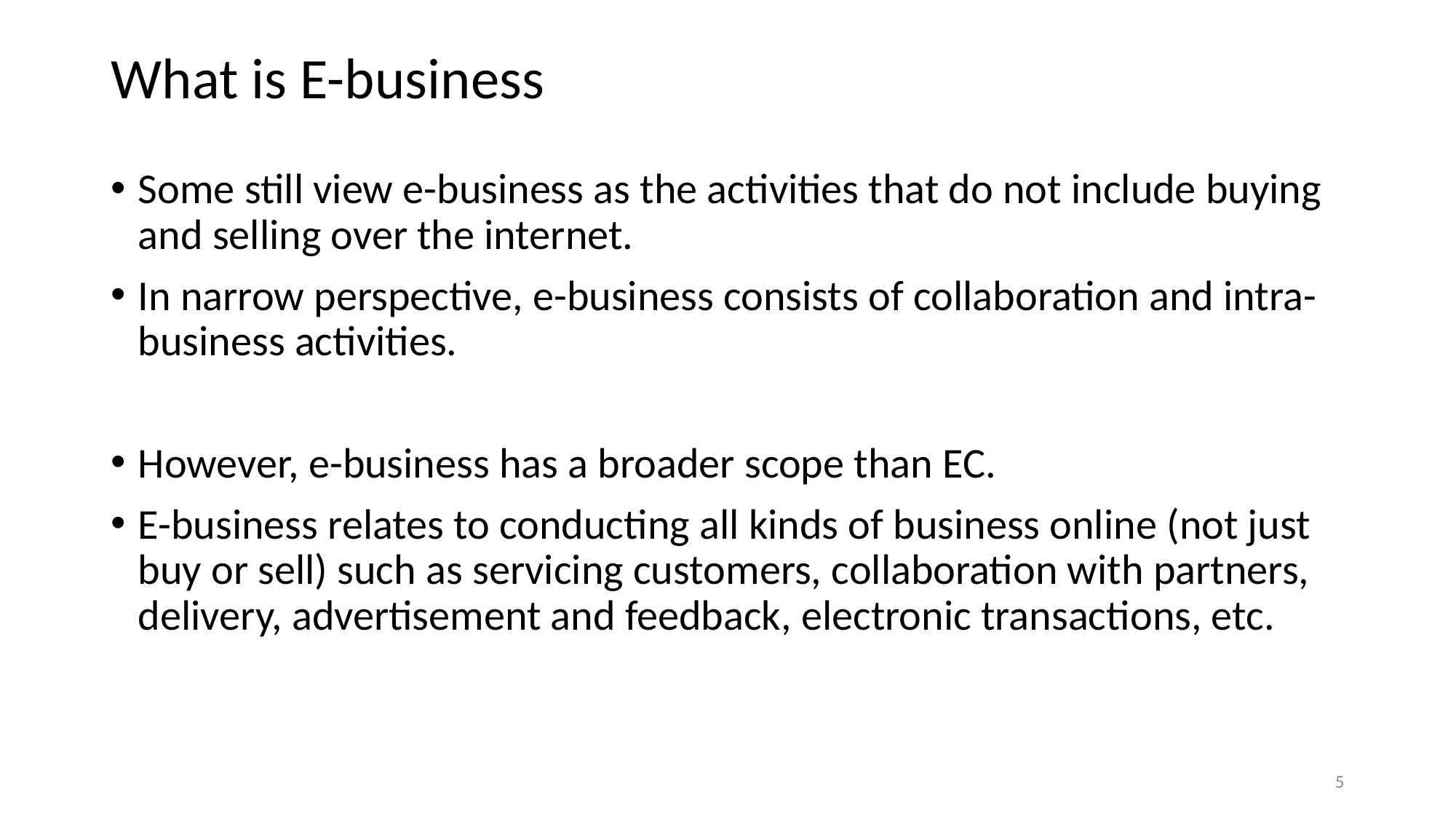

# What is E-business
Some still view e-business as the activities that do not include buying and selling over the internet.
In narrow perspective, e-business consists of collaboration and intra-business activities.

However, e-business has a broader scope than EC.
E-business relates to conducting all kinds of business online (not just buy or sell) such as servicing customers, collaboration with partners, delivery, advertisement and feedback, electronic transactions, etc.

5